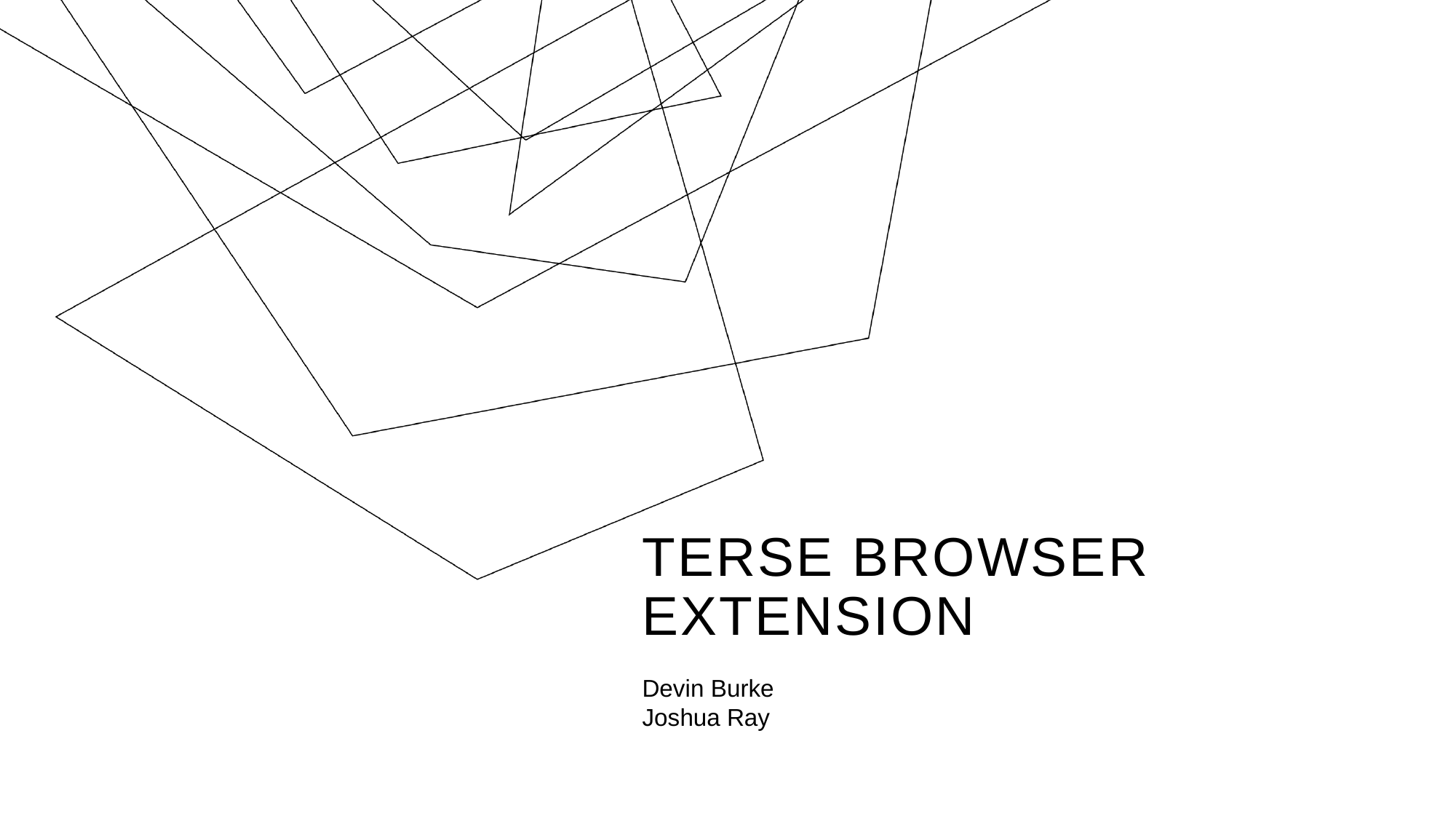

# Terse browser extension
Devin Burke
Joshua Ray